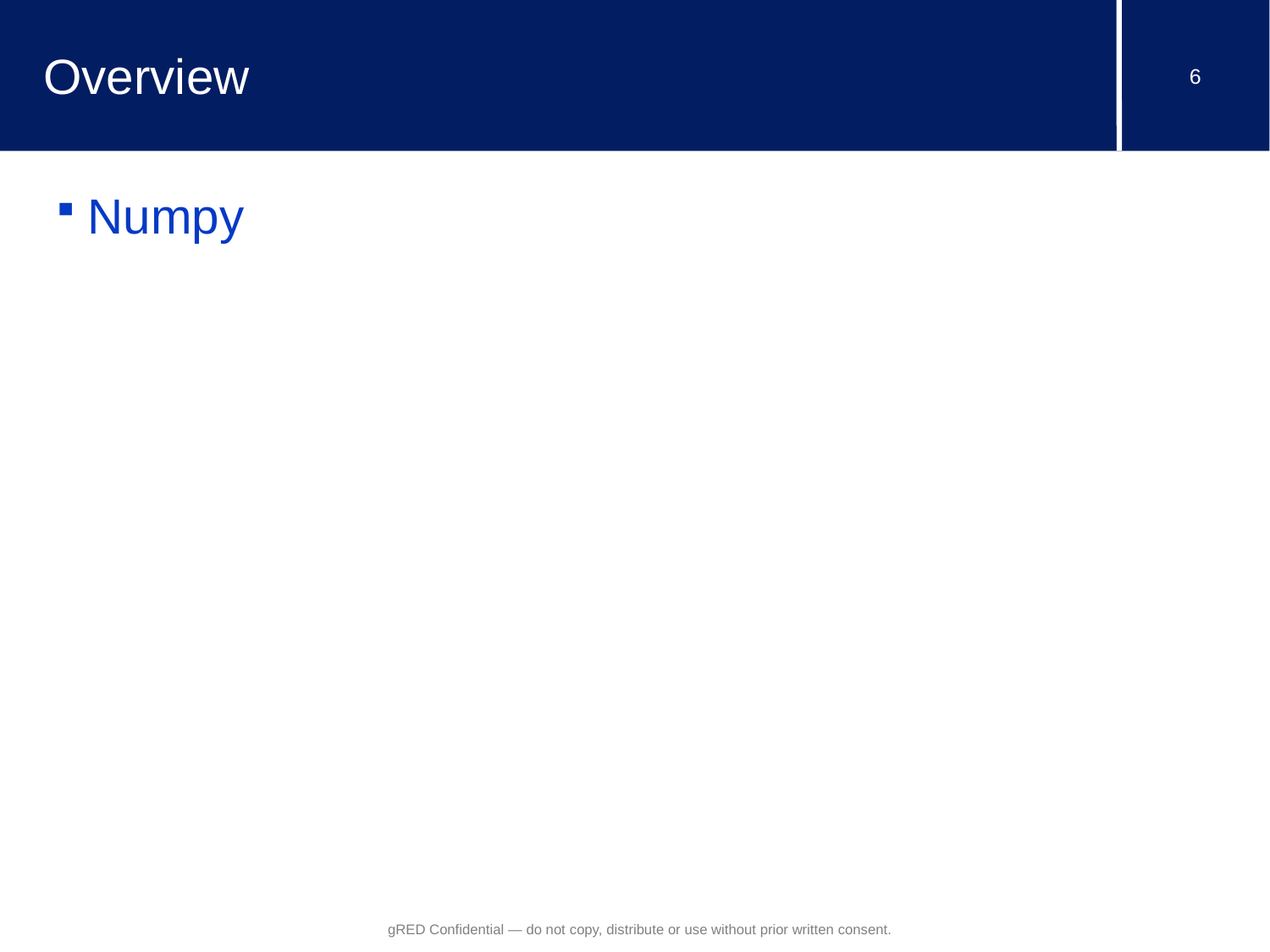

# Overview
Numpy
gRED Confidential — do not copy, distribute or use without prior written consent.